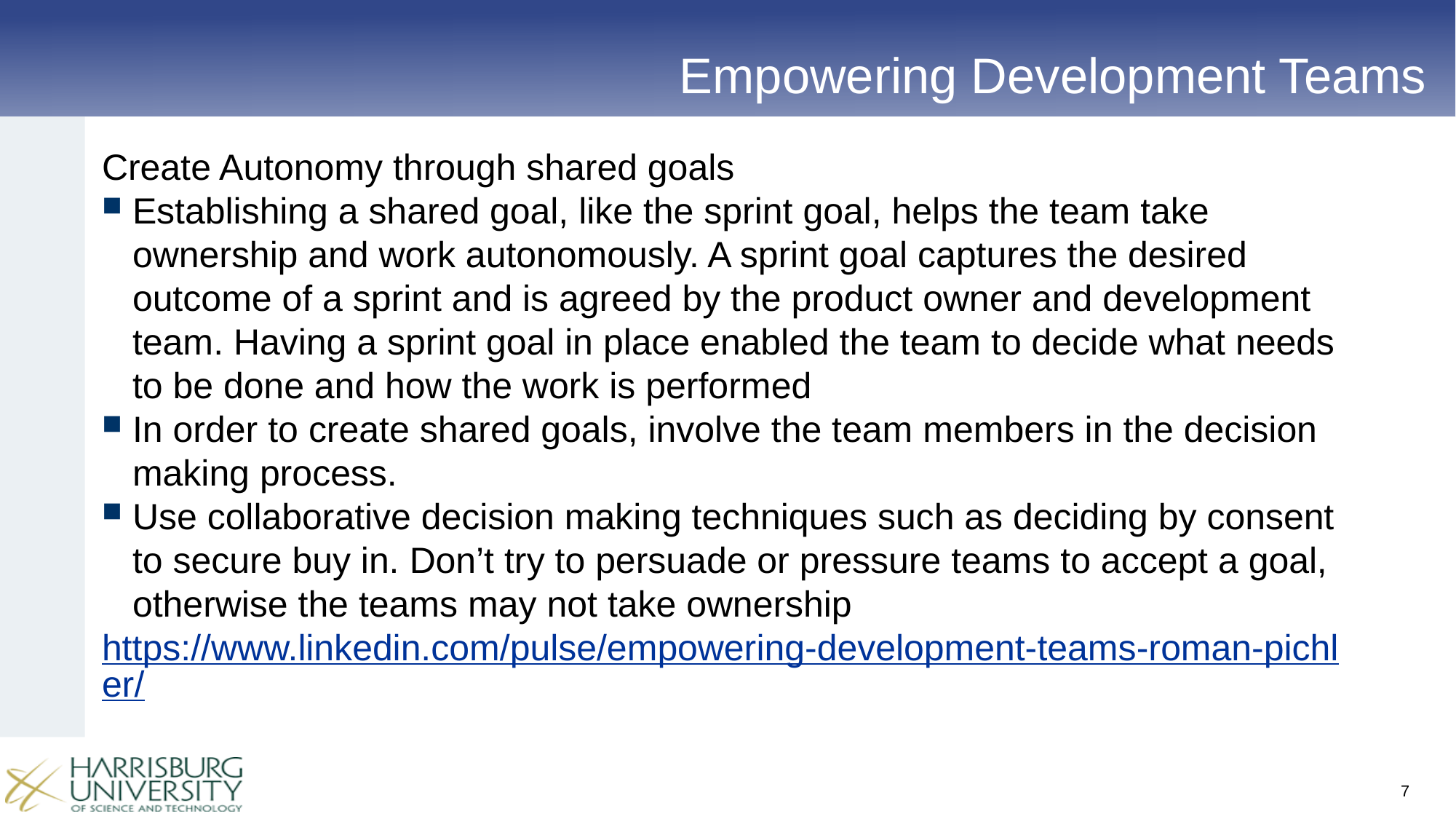

# Empowering Development Teams
Create Autonomy through shared goals
Establishing a shared goal, like the sprint goal, helps the team take ownership and work autonomously. A sprint goal captures the desired outcome of a sprint and is agreed by the product owner and development team. Having a sprint goal in place enabled the team to decide what needs to be done and how the work is performed
In order to create shared goals, involve the team members in the decision making process.
Use collaborative decision making techniques such as deciding by consent to secure buy in. Don’t try to persuade or pressure teams to accept a goal, otherwise the teams may not take ownership
https://www.linkedin.com/pulse/empowering-development-teams-roman-pichler/

7